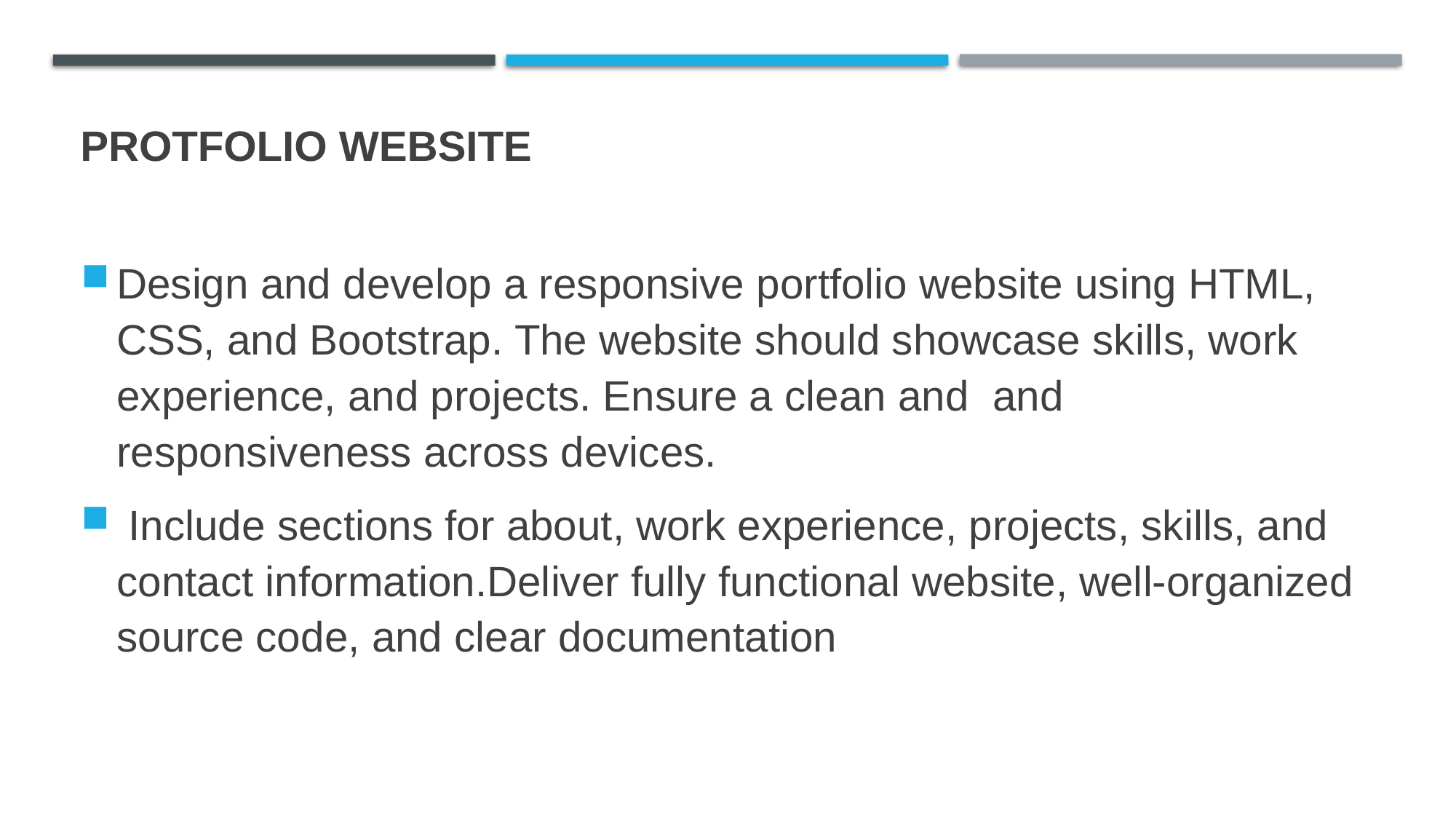

# PROTFOLIO WEBSITE
Design and develop a responsive portfolio website using HTML, CSS, and Bootstrap. The website should showcase skills, work experience, and projects. Ensure a clean and  and responsiveness across devices.
 Include sections for about, work experience, projects, skills, and contact information.Deliver fully functional website, well-organized source code, and clear documentation